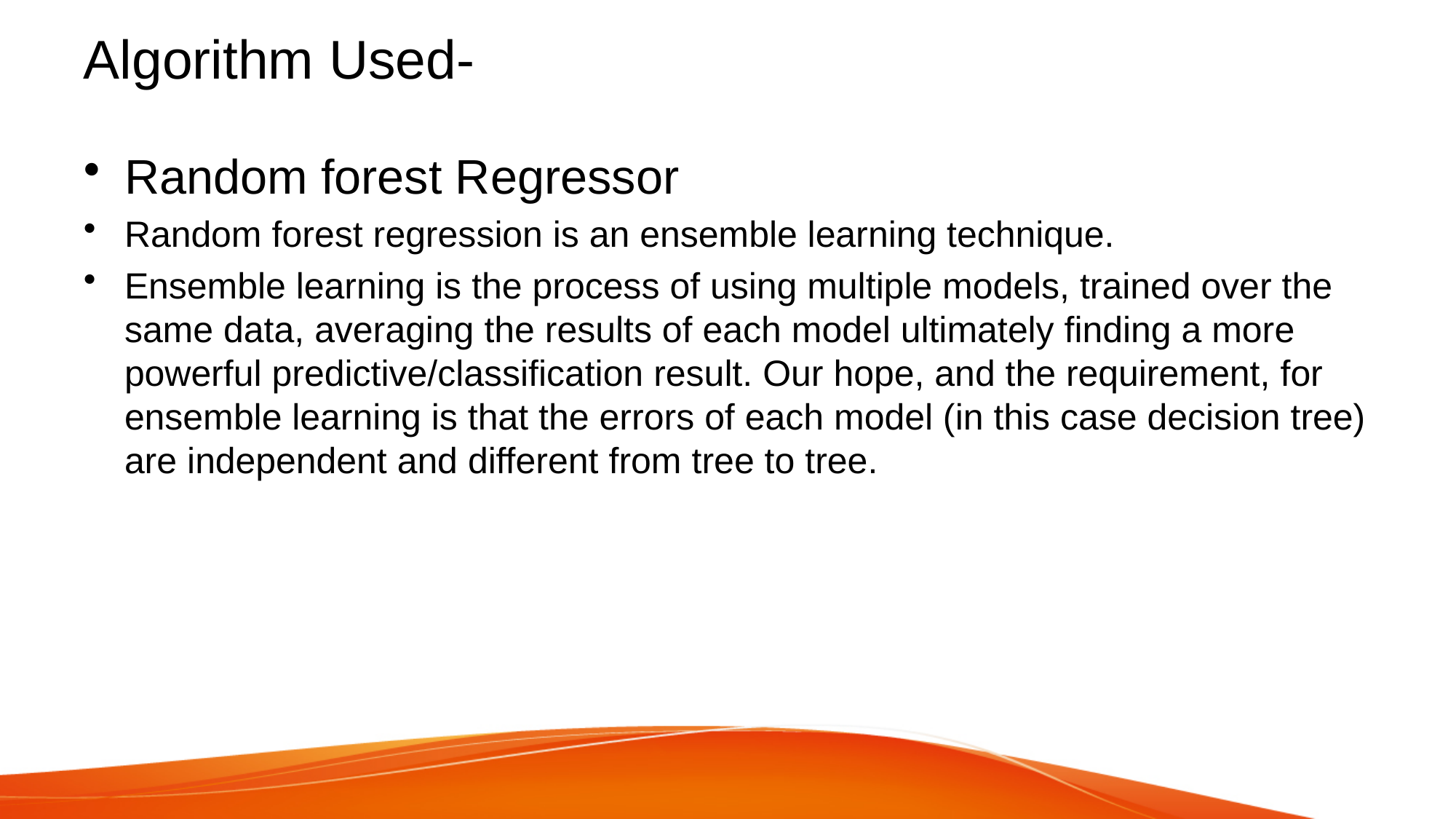

# Algorithm Used-
Random forest Regressor
Random forest regression is an ensemble learning technique.
Ensemble learning is the process of using multiple models, trained over the same data, averaging the results of each model ultimately finding a more powerful predictive/classification result. Our hope, and the requirement, for ensemble learning is that the errors of each model (in this case decision tree) are independent and different from tree to tree.